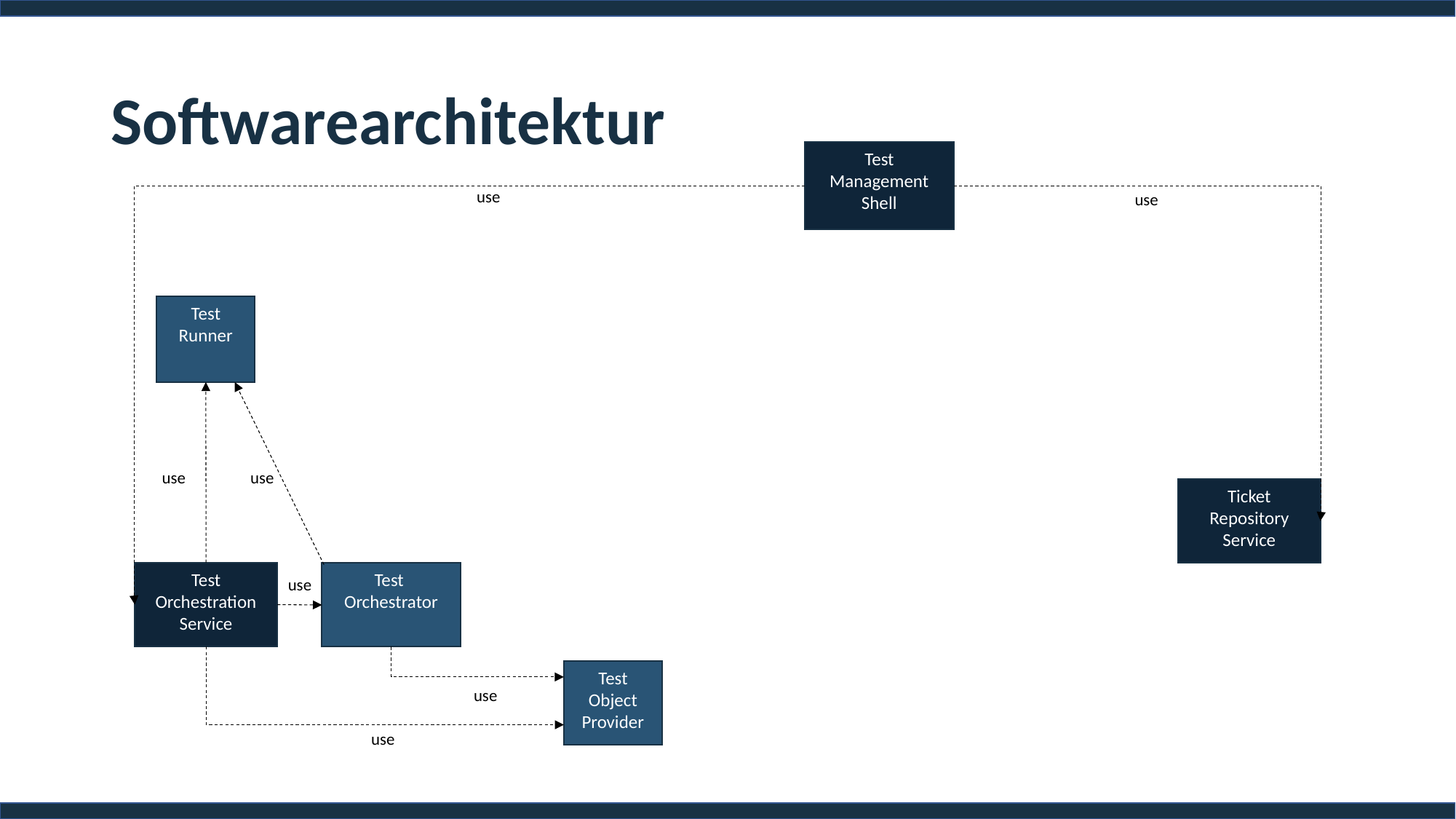

# Softwarearchitektur
Test Management Shell
use
use
Ticket Repository Service
Test Orchestration Service
Test
Orchestrator
use
Test Runner
use
use
Test Object Provider
use
use